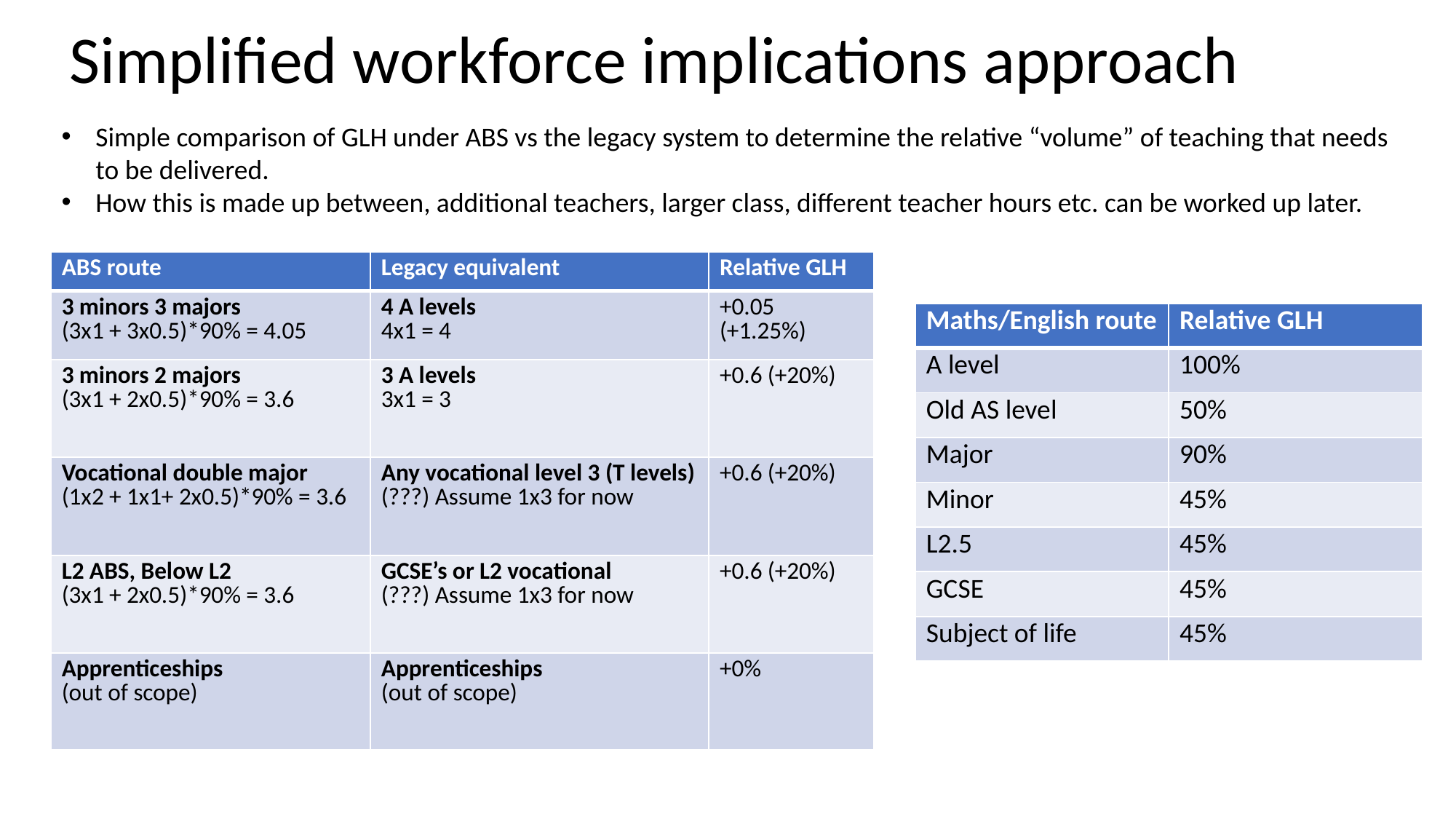

# Simplified workforce implications approach
Simple comparison of GLH under ABS vs the legacy system to determine the relative “volume” of teaching that needs to be delivered.
How this is made up between, additional teachers, larger class, different teacher hours etc. can be worked up later.
| ABS route | Legacy equivalent | Relative GLH |
| --- | --- | --- |
| 3 minors 3 majors (3x1 + 3x0.5)\*90% = 4.05 | 4 A levels 4x1 = 4 | +0.05 (+1.25%) |
| 3 minors 2 majors (3x1 + 2x0.5)\*90% = 3.6 | 3 A levels 3x1 = 3 | +0.6 (+20%) |
| Vocational double major (1x2 + 1x1+ 2x0.5)\*90% = 3.6 | Any vocational level 3 (T levels) (???) Assume 1x3 for now | +0.6 (+20%) |
| L2 ABS, Below L2 (3x1 + 2x0.5)\*90% = 3.6 | GCSE’s or L2 vocational (???) Assume 1x3 for now | +0.6 (+20%) |
| Apprenticeships (out of scope) | Apprenticeships (out of scope) | +0% |
| Maths/English route | Relative GLH |
| --- | --- |
| A level | 100% |
| Old AS level | 50% |
| Major | 90% |
| Minor | 45% |
| L2.5 | 45% |
| GCSE | 45% |
| Subject of life | 45% |